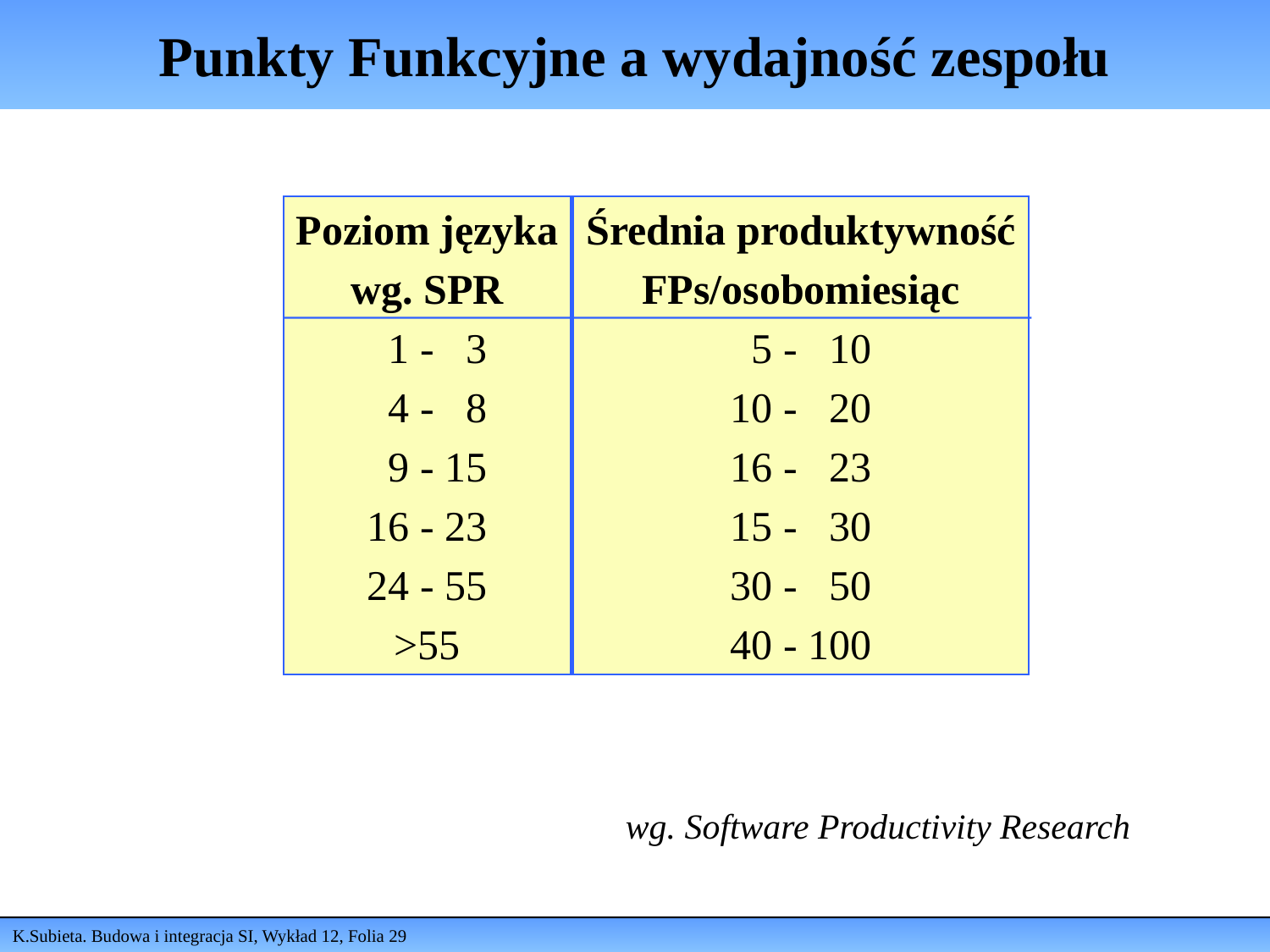

# Punkty Funkcyjne a wydajność zespołu
Poziom języka
wg. SPR
  1 -   3
  4 -   8
  9 - 15
16 - 23
24 - 55
>55
Średnia produktywność
FPs/osobomiesiąc
  5 -   10
10 -   20
16 -   23
15 -   30
30 -   50
40 - 100

wg. Software Productivity Research